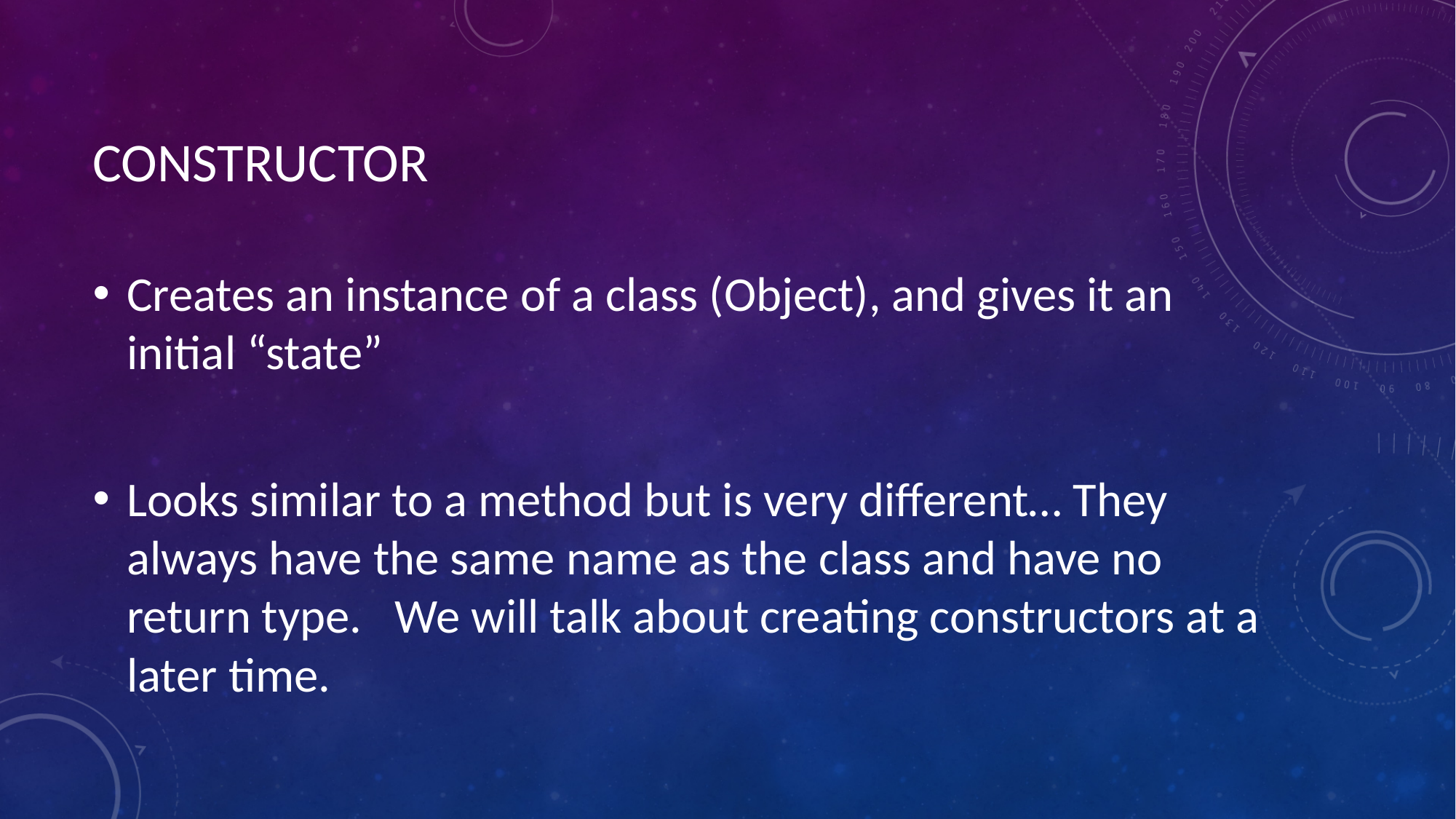

# Constructor
Creates an instance of a class (Object), and gives it an initial “state”

Looks similar to a method but is very different… They always have the same name as the class and have no return type.   We will talk about creating constructors at a later time.